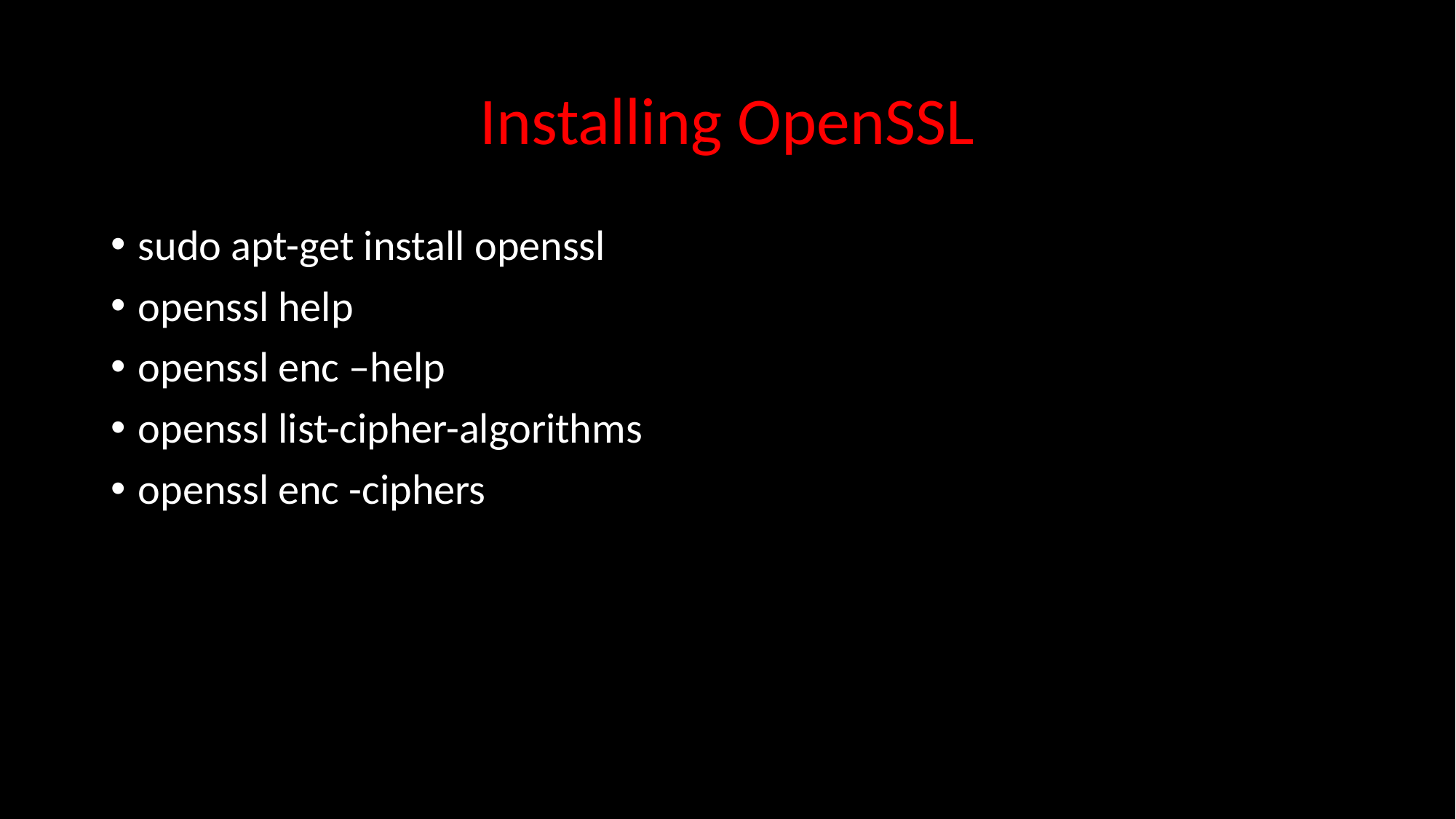

# Installing OpenSSL
sudo apt-get install openssl
openssl help
openssl enc –help
openssl list-cipher-algorithms
openssl enc -ciphers